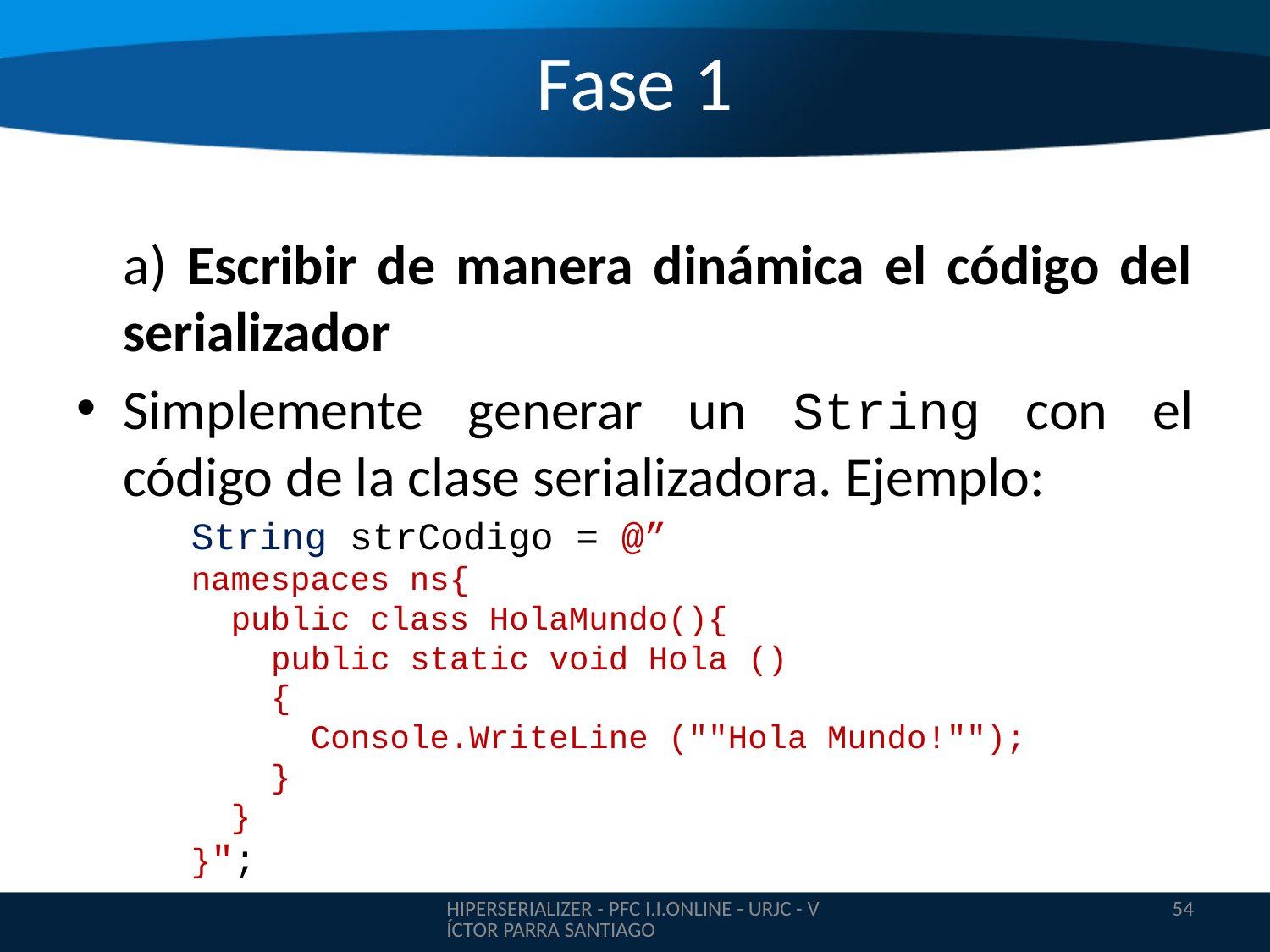

Fase 1
	a) Escribir de manera dinámica el código del serializador
Simplemente generar un String con el código de la clase serializadora. Ejemplo:
String strCodigo = @”
namespaces ns{
  public class HolaMundo(){
    public static void Hola ()
    {
      Console.WriteLine (""Hola Mundo!"");
    }
  }
}";
HIPERSERIALIZER - PFC I.I.ONLINE - URJC - VÍCTOR PARRA SANTIAGO
54